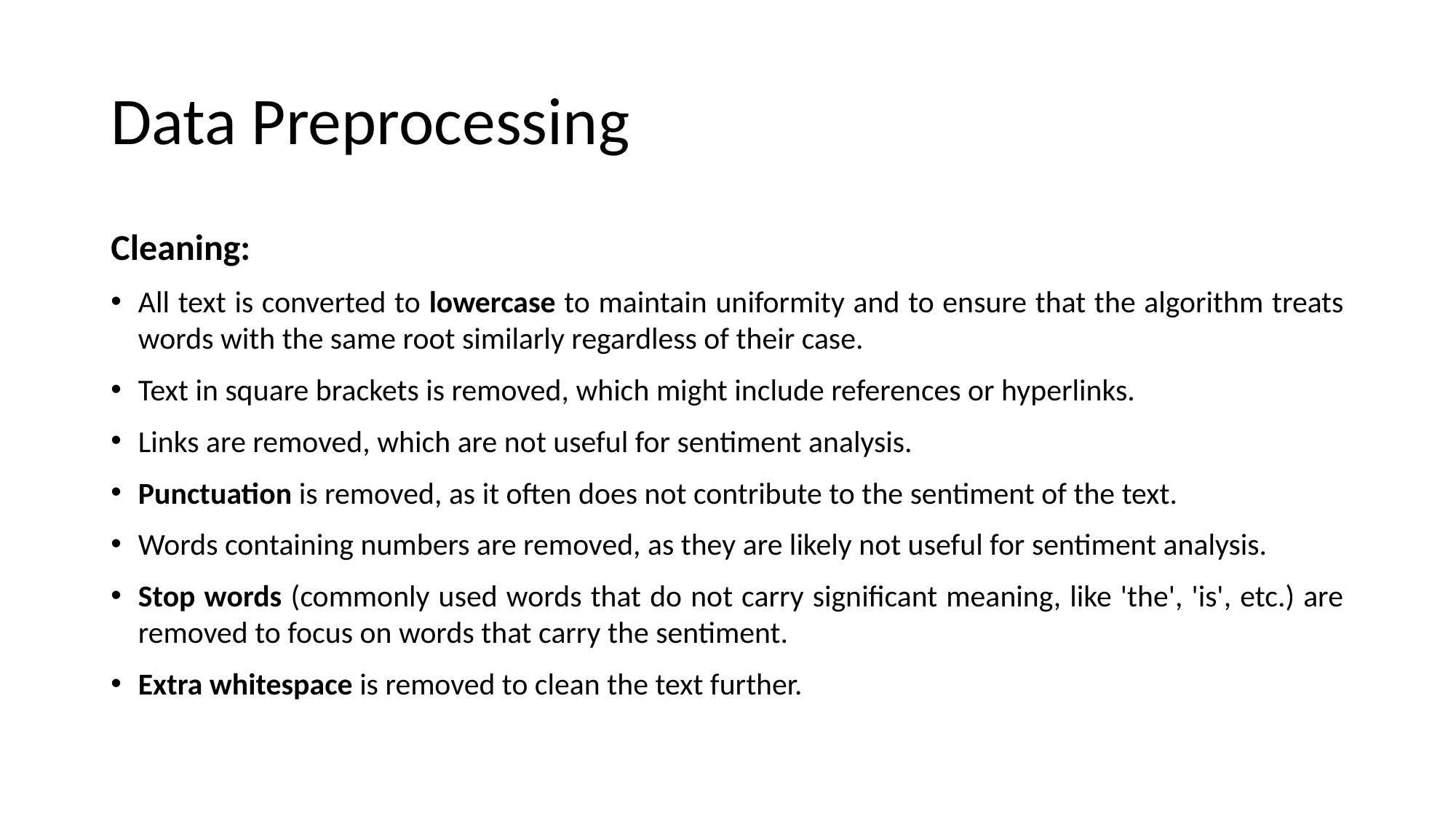

# Data Preprocessing
Cleaning:
All text is converted to lowercase to maintain uniformity and to ensure that the algorithm treats words with the same root similarly regardless of their case.
Text in square brackets is removed, which might include references or hyperlinks.
Links are removed, which are not useful for sentiment analysis.
Punctuation is removed, as it often does not contribute to the sentiment of the text.
Words containing numbers are removed, as they are likely not useful for sentiment analysis.
Stop words (commonly used words that do not carry significant meaning, like 'the', 'is', etc.) are removed to focus on words that carry the sentiment.
Extra whitespace is removed to clean the text further.